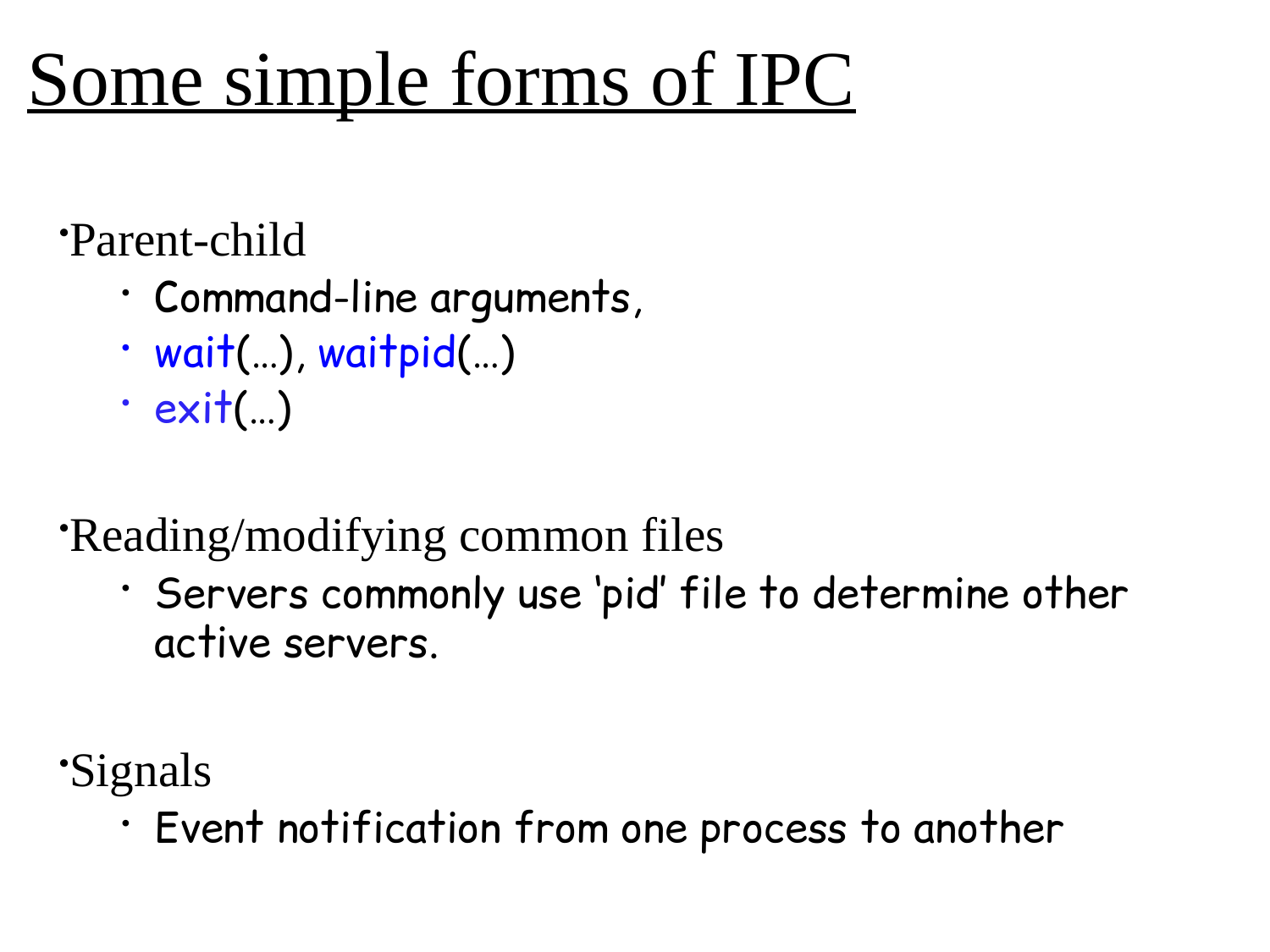

# Some simple forms of IPC
Parent-child
Command-line arguments,
wait(…), waitpid(…)
exit(…)

Reading/modifying common files
Servers commonly use ‘pid’ file to determine other active servers.

Signals
Event notification from one process to another